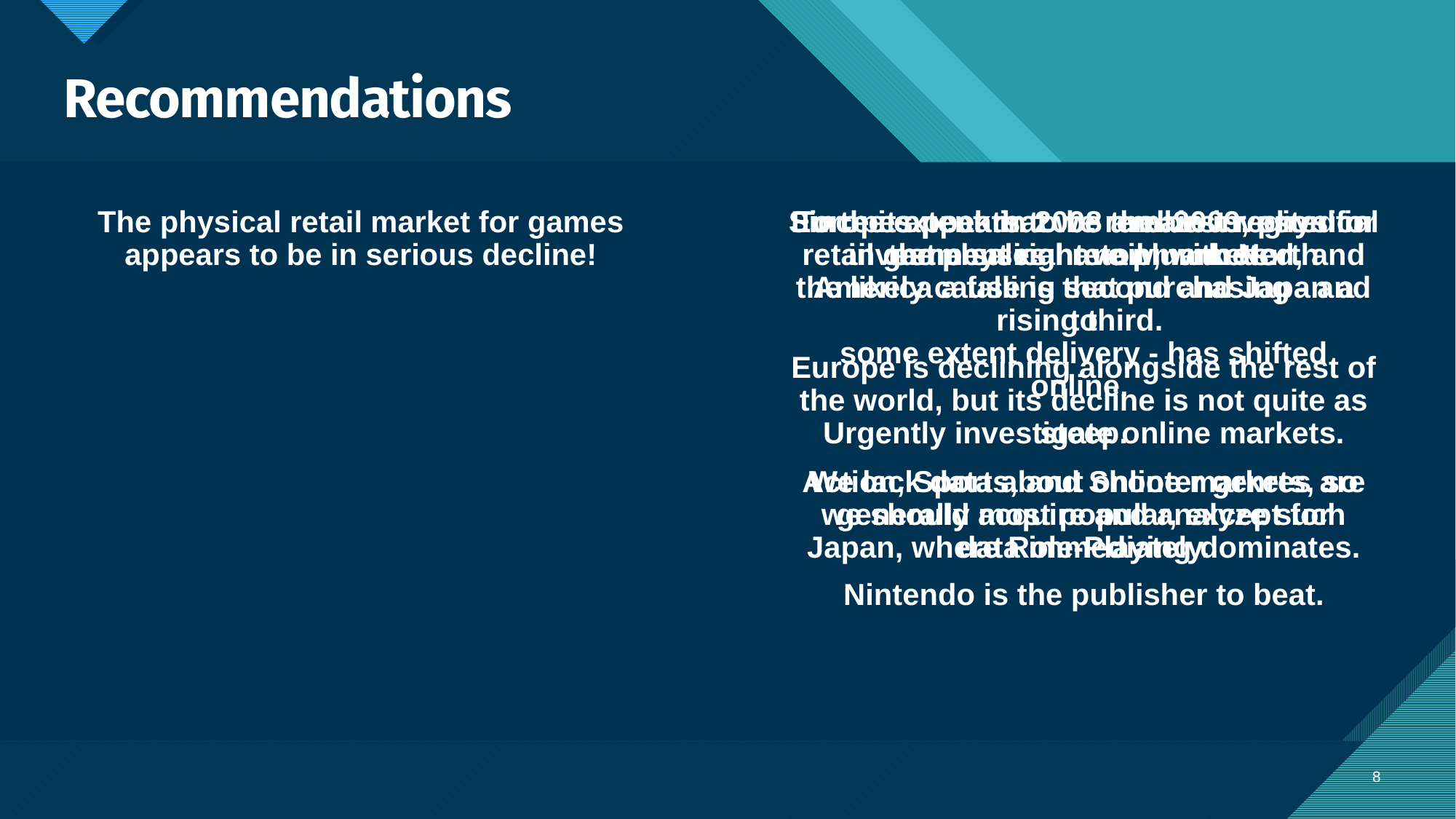

# Recommendations
The physical retail market for games appears to be in serious decline!
To the extent that we remain invested in the physical retail markets:
Since its peak in 2008 and 2009, physical retail game sales have plummeted, and the likely cause is that purchasing - and to
some extent delivery - has shifted online.
Urgently investigate online markets.
We lack data about online markets, so we should acquire and analyze such data immediately.

Europe appears to be the best region for investment right now, with North America a falling second and Japan a
rising third.
Europe is declining alongside the rest of the world, but its decline is not quite as steep.
Action, Sports, and Shooter genres are generally most popular, except for Japan, where Role-Playing dominates.
Nintendo is the publisher to beat.
8